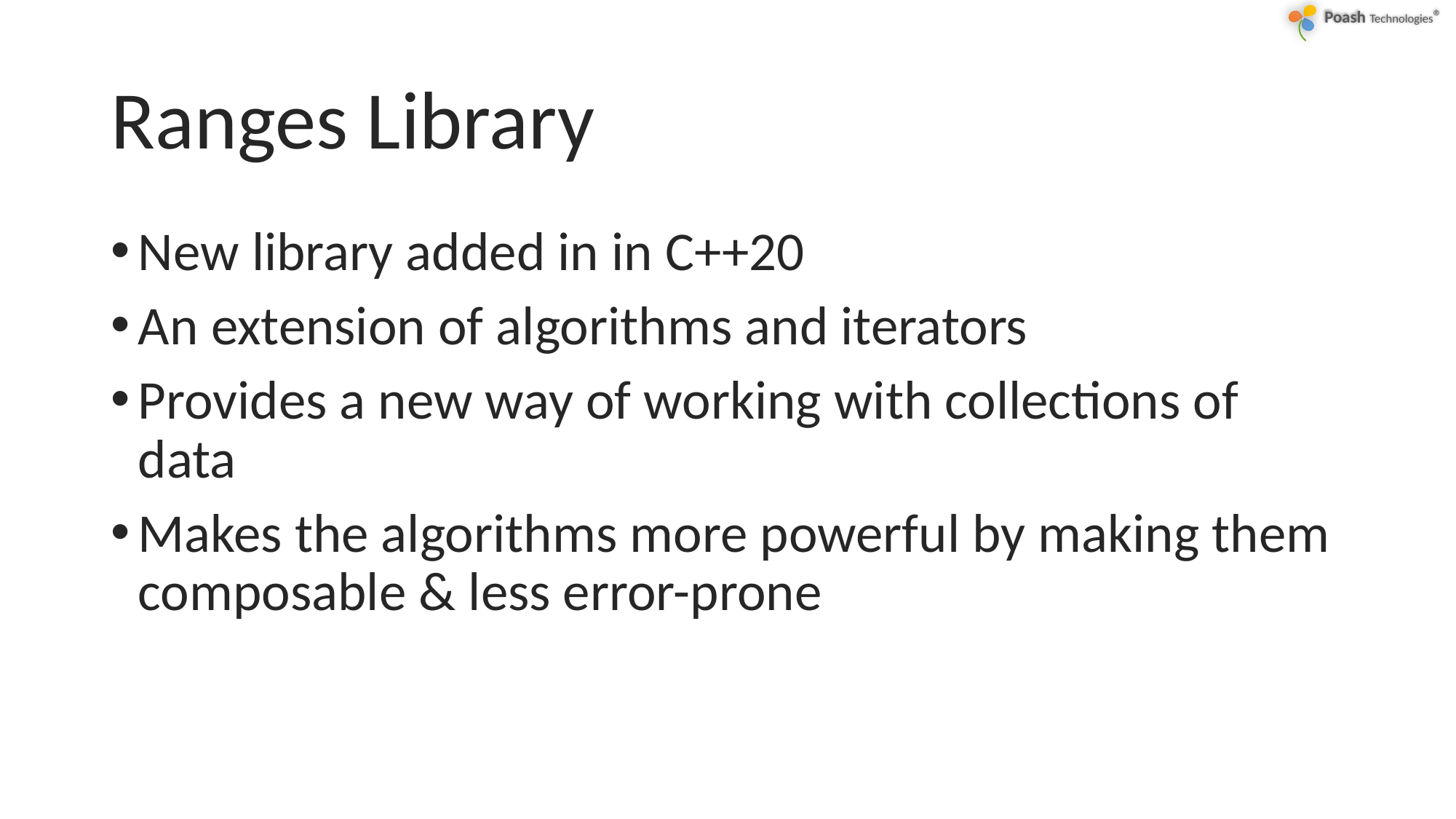

# Ranges Library
New library added in in C++20
An extension of algorithms and iterators
Provides a new way of working with collections of data
Makes the algorithms more powerful by making them composable & less error-prone